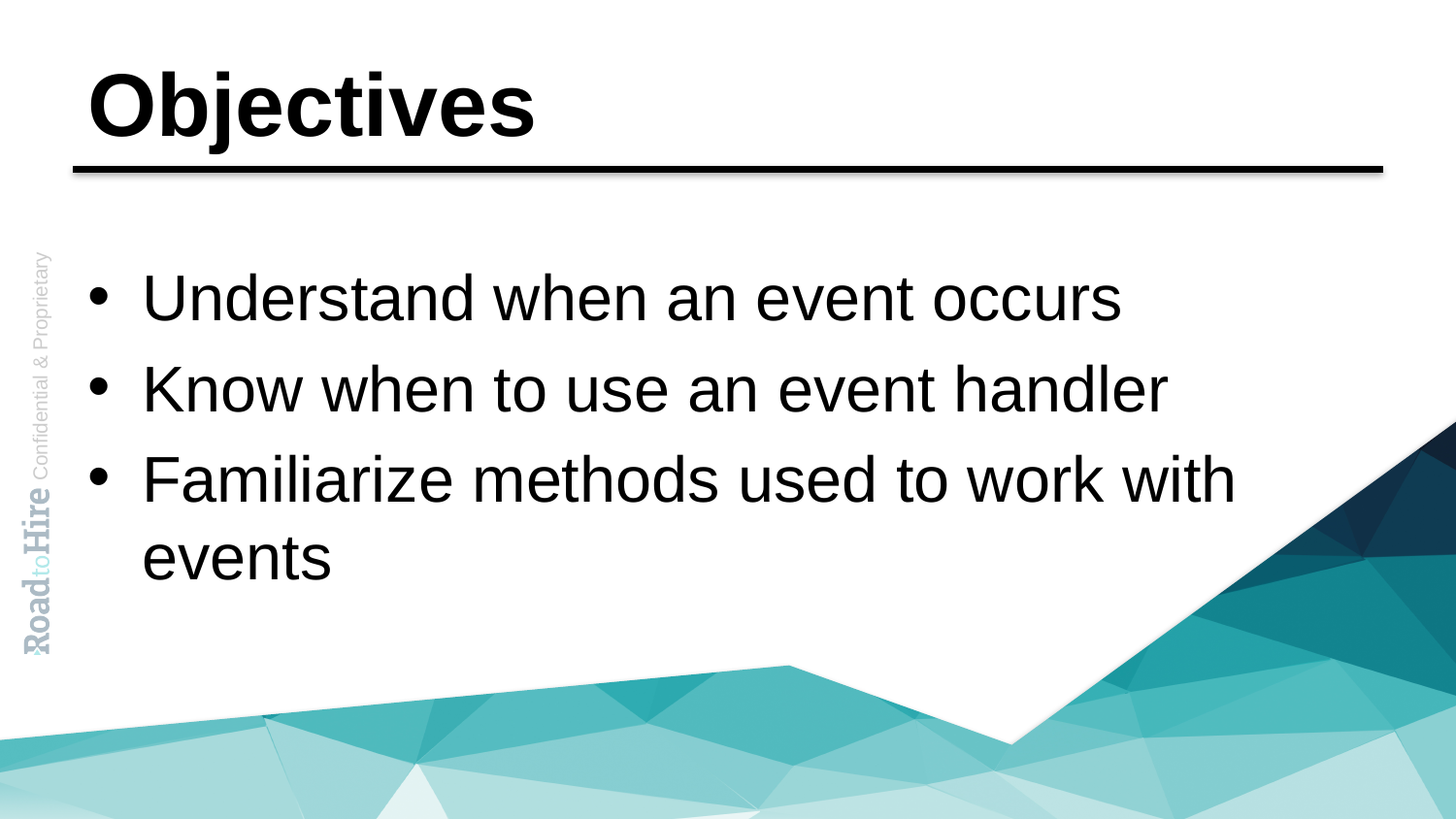

# Objectives
Understand when an event occurs
Know when to use an event handler
Familiarize methods used to work with events